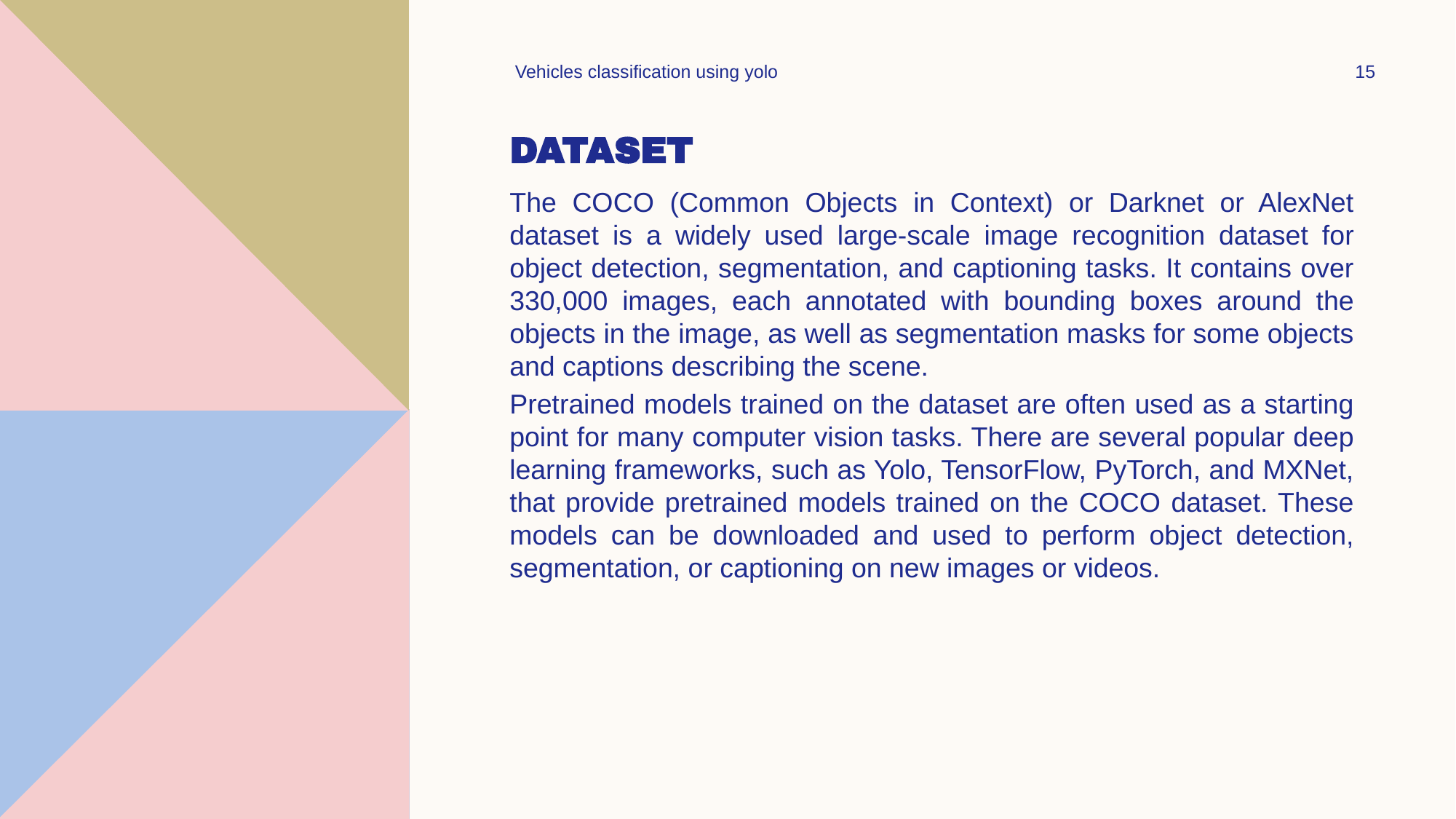

Vehicles classification using yolo
15
# Dataset
The COCO (Common Objects in Context) or Darknet or AlexNet dataset is a widely used large-scale image recognition dataset for object detection, segmentation, and captioning tasks. It contains over 330,000 images, each annotated with bounding boxes around the objects in the image, as well as segmentation masks for some objects and captions describing the scene.
Pretrained models trained on the dataset are often used as a starting point for many computer vision tasks. There are several popular deep learning frameworks, such as Yolo, TensorFlow, PyTorch, and MXNet, that provide pretrained models trained on the COCO dataset. These models can be downloaded and used to perform object detection, segmentation, or captioning on new images or videos.